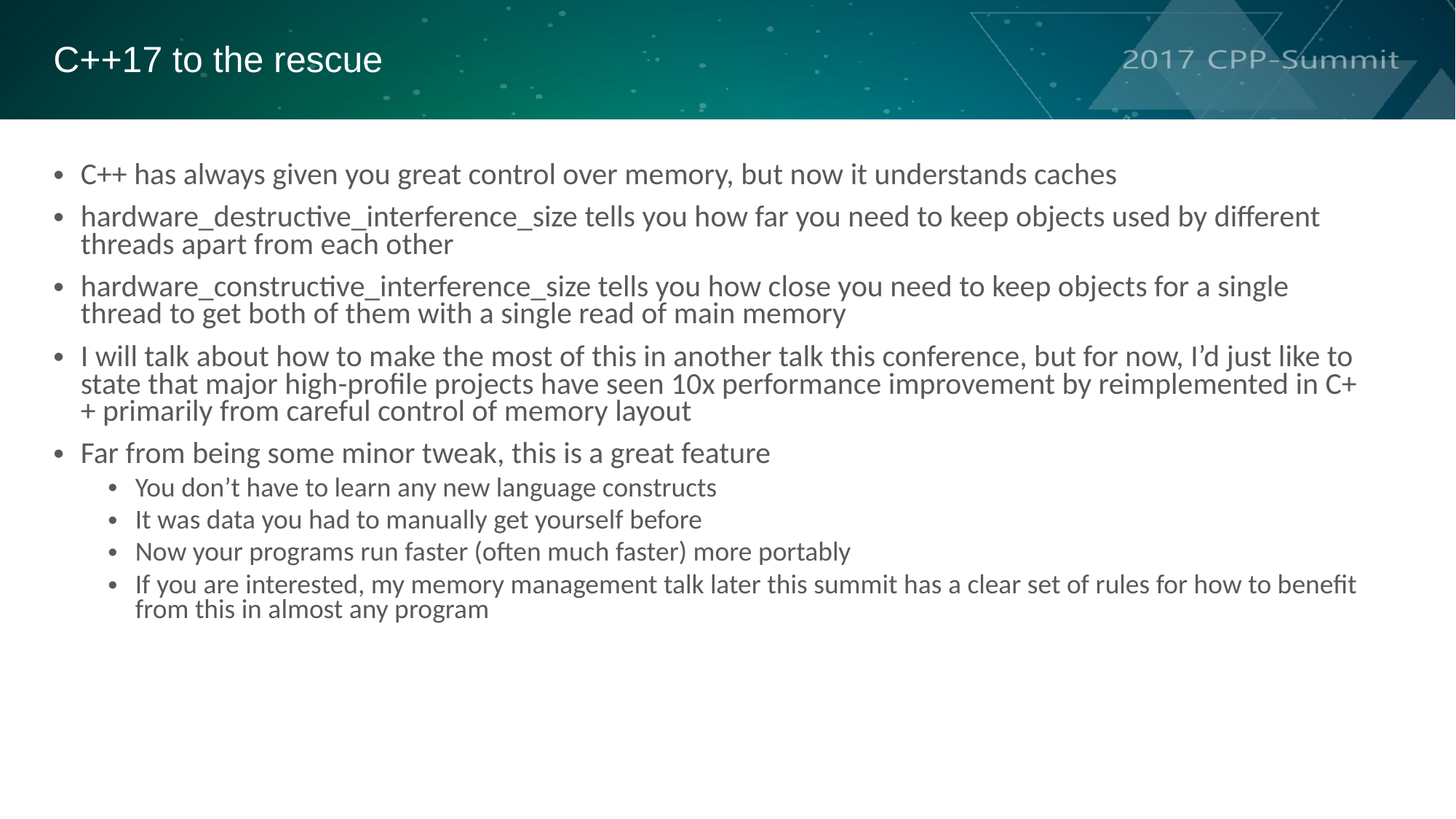

C++17 to the rescue
C++ has always given you great control over memory, but now it understands caches
hardware_destructive_interference_size tells you how far you need to keep objects used by different threads apart from each other
hardware_constructive_interference_size tells you how close you need to keep objects for a single thread to get both of them with a single read of main memory
I will talk about how to make the most of this in another talk this conference, but for now, I’d just like to state that major high-profile projects have seen 10x performance improvement by reimplemented in C++ primarily from careful control of memory layout
Far from being some minor tweak, this is a great feature
You don’t have to learn any new language constructs
It was data you had to manually get yourself before
Now your programs run faster (often much faster) more portably
If you are interested, my memory management talk later this summit has a clear set of rules for how to benefit from this in almost any program